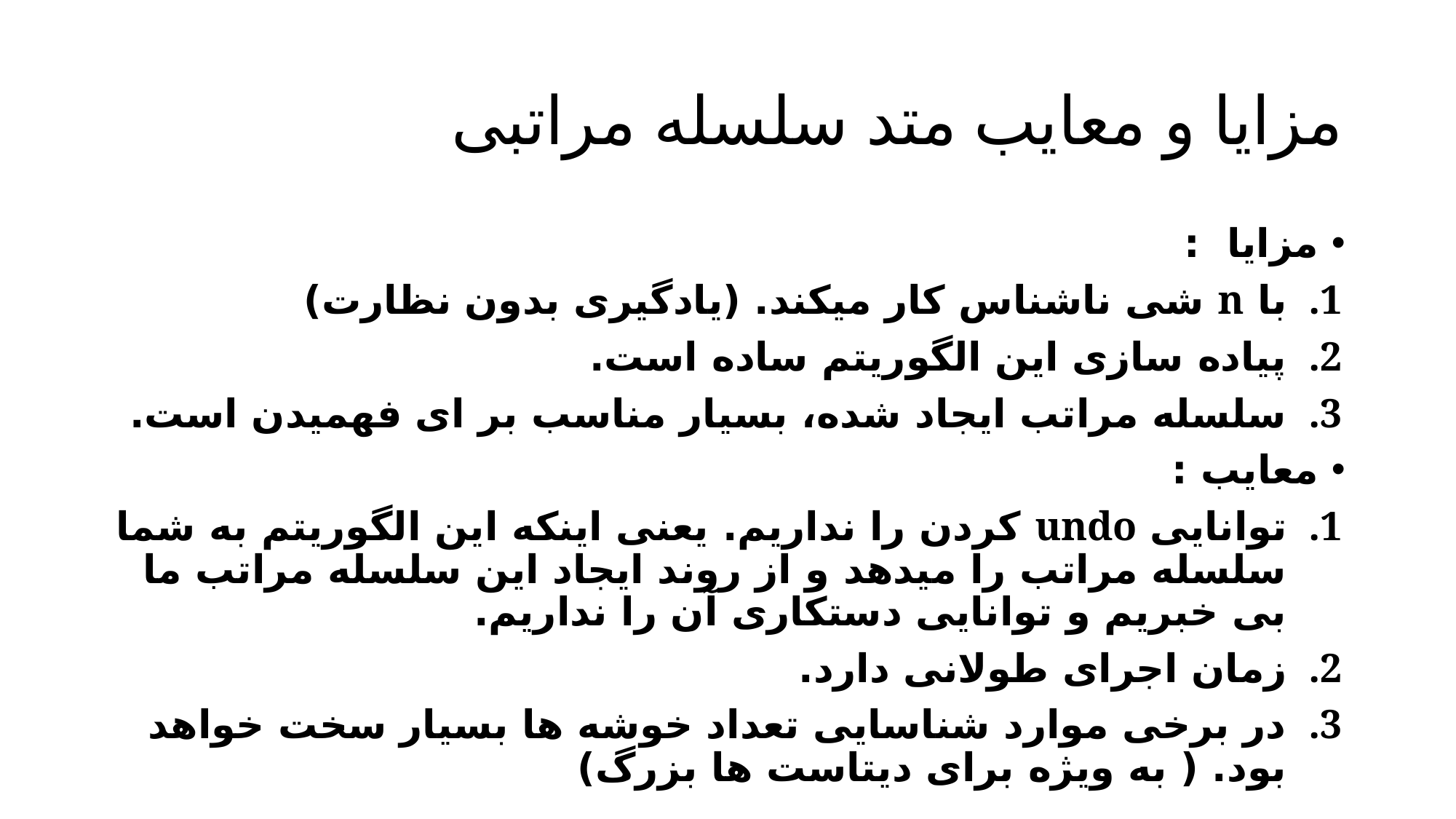

# مزایا و معایب متد سلسله مراتبی
مزایا  :
با n شی ناشناس کار میکند. (یادگیری بدون نظارت)
پیاده سازی این الگوریتم ساده است.
سلسله مراتب ایجاد شده، بسیار مناسب بر ای فهمیدن است.
معایب :
توانایی undo کردن را نداریم. یعنی اینکه این الگوریتم به شما سلسله مراتب را میدهد و از روند ایجاد این سلسله مراتب ما بی خبریم و توانایی دستکاری آن را نداریم.
زمان اجرای طولانی دارد.
در برخی موارد شناسایی تعداد خوشه ها بسیار سخت خواهد بود. ( به ویژه برای دیتاست ها بزرگ)